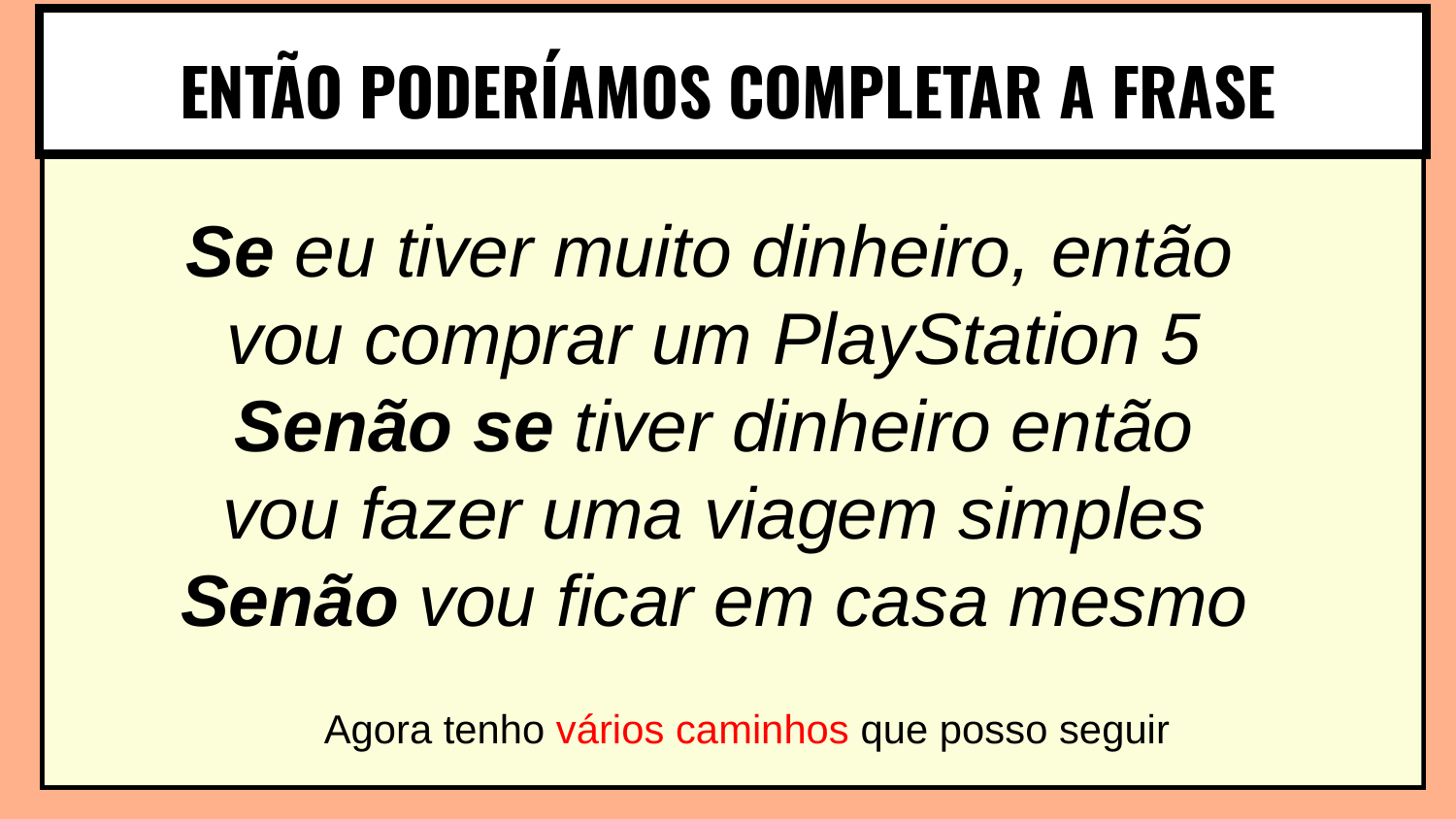

ENTÃO PODERÍAMOS COMPLETAR A FRASE

 Se eu tiver muito dinheiro, então
vou comprar um PlayStation 5
Senão se tiver dinheiro então
vou fazer uma viagem simples
Senão vou ficar em casa mesmo
 Agora tenho vários caminhos que posso seguir